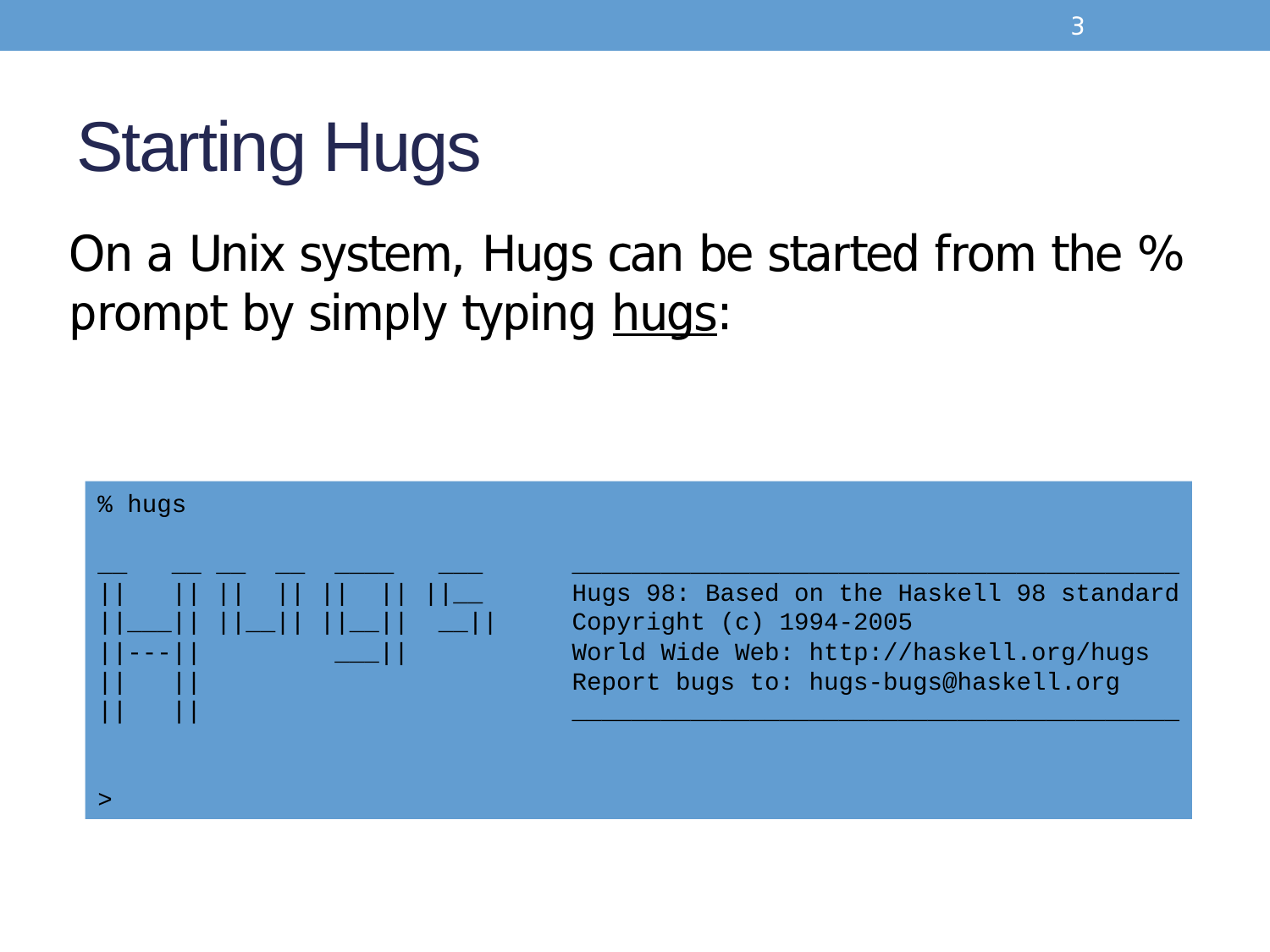

3
# Starting Hugs
On a Unix system, Hugs can be started from the % prompt by simply typing hugs:
% hugs

__   __ __  __  ____   ___      _________________________________________
||   || ||  || ||  || ||__      Hugs 98: Based on the Haskell 98 standard
||___|| ||__|| ||__||  __||     Copyright (c) 1994-2005
||---||         ___||           World Wide Web: http://haskell.org/hugs
||   ||                         Report bugs to: hugs-bugs@haskell.org
||   ||                         _________________________________________

>